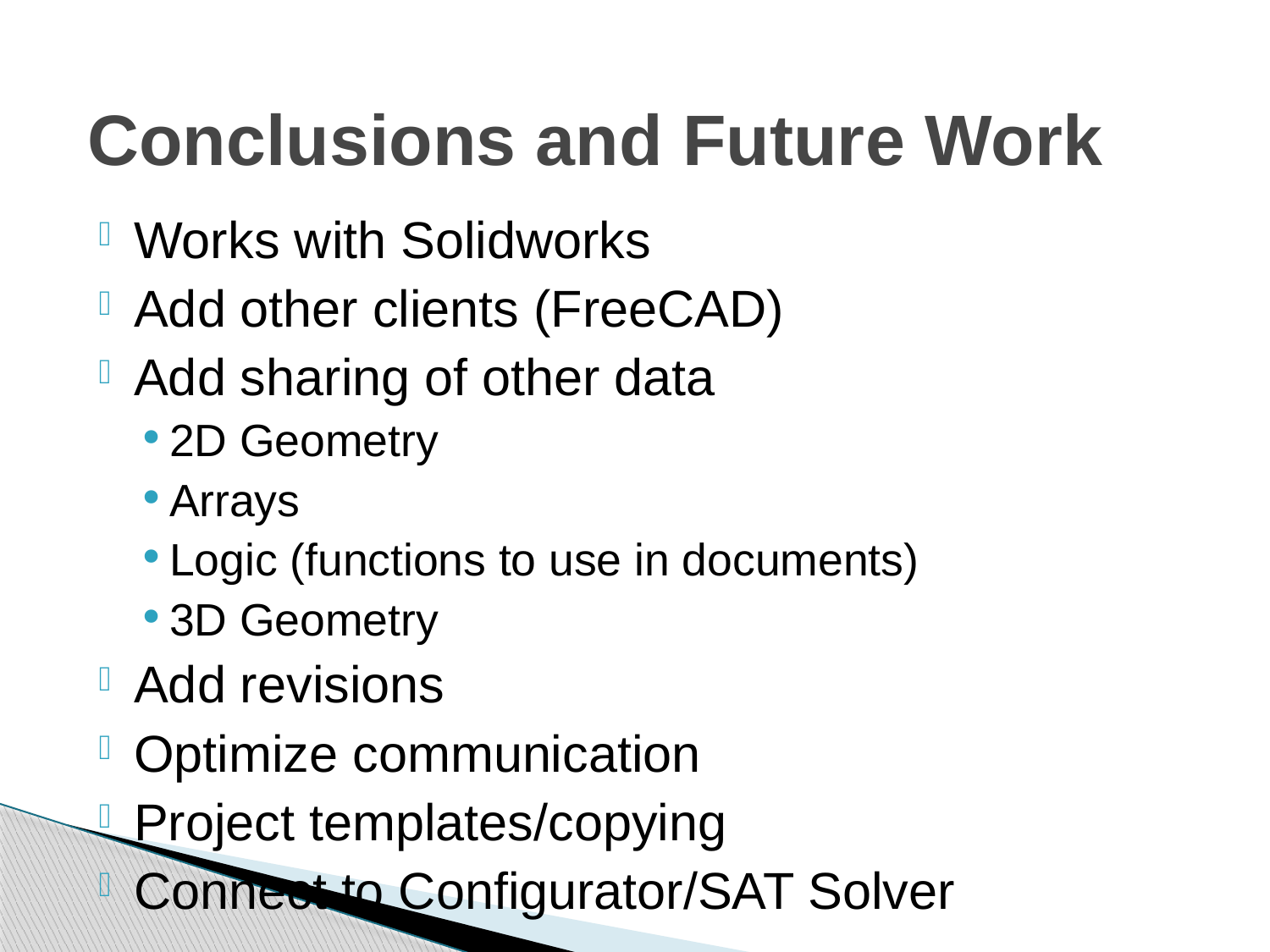

# Conclusions and Future Work
Works with Solidworks
Add other clients (FreeCAD)
Add sharing of other data
2D Geometry
Arrays
Logic (functions to use in documents)
3D Geometry
Add revisions
Optimize communication
Project templates/copying
Connect to Configurator/SAT Solver